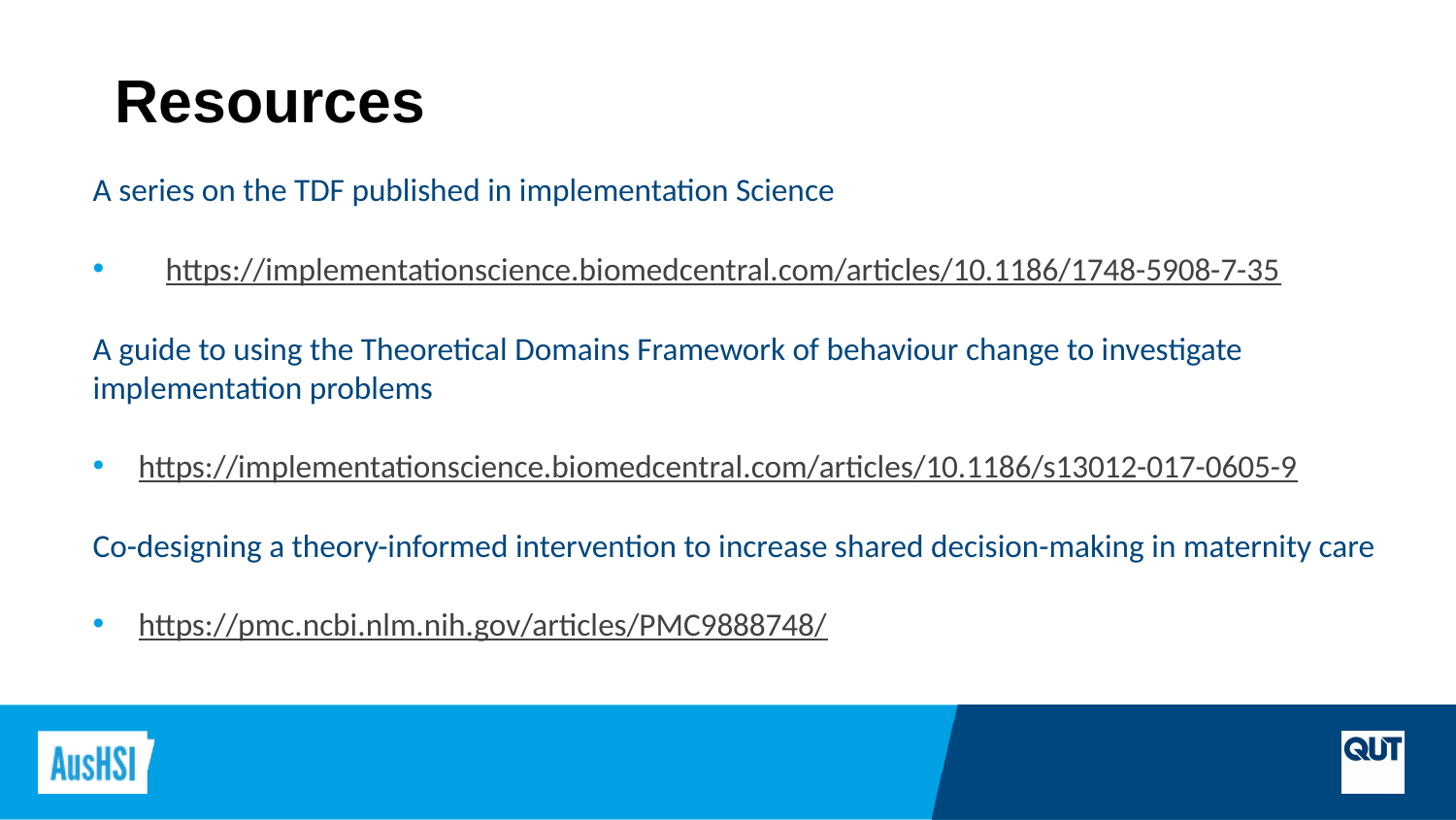

Resources
A series on the TDF published in implementation Science
https://implementationscience.biomedcentral.com/articles/10.1186/1748-5908-7-35
A guide to using the Theoretical Domains Framework of behaviour change to investigate implementation problems
https://implementationscience.biomedcentral.com/articles/10.1186/s13012-017-0605-9
Co-designing a theory-informed intervention to increase shared decision-making in maternity care
https://pmc.ncbi.nlm.nih.gov/articles/PMC9888748/